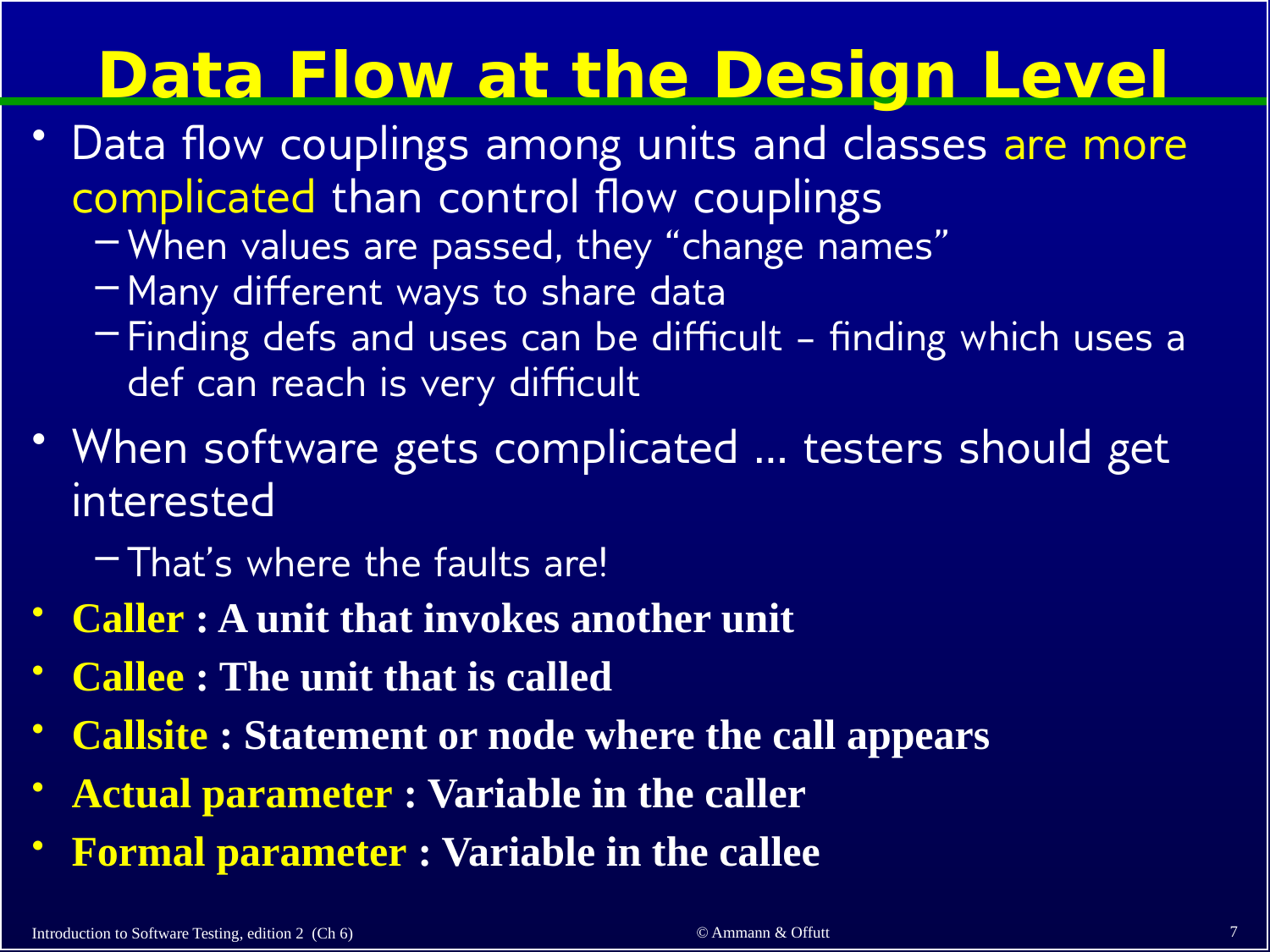

# Data Flow at the Design Level
Data flow couplings among units and classes are more complicated than control flow couplings
When values are passed, they “change names”
Many different ways to share data
Finding defs and uses can be difficult – finding which uses a def can reach is very difficult
When software gets complicated … testers should get interested
That’s where the faults are!
Caller : A unit that invokes another unit
Callee : The unit that is called
Callsite : Statement or node where the call appears
Actual parameter : Variable in the caller
Formal parameter : Variable in the callee
7
© Ammann & Offutt
Introduction to Software Testing, edition 2  (Ch 6)